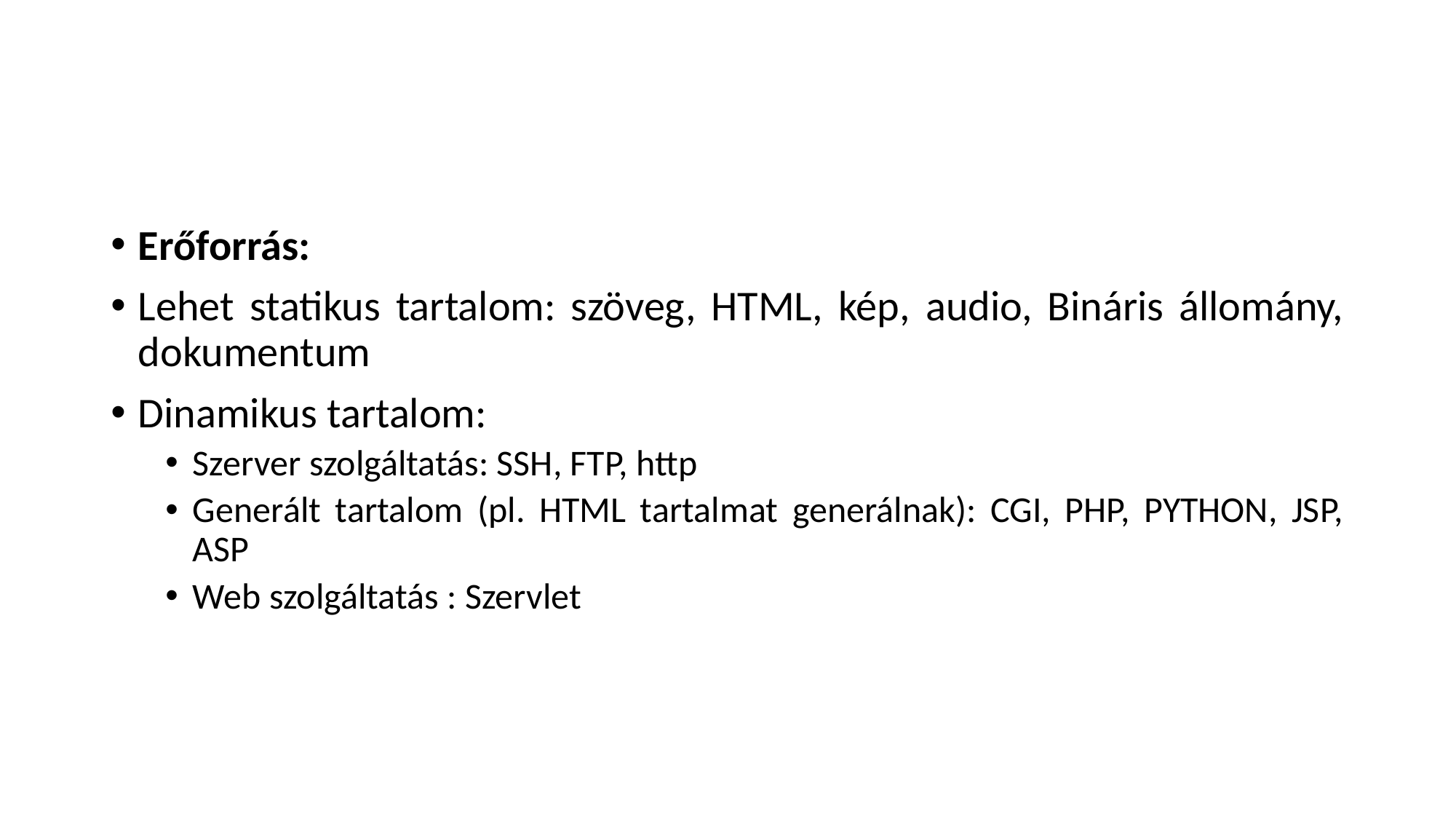

#
Erőforrás:
Lehet statikus tartalom: szöveg, HTML, kép, audio, Bináris állomány, dokumentum
Dinamikus tartalom:
Szerver szolgáltatás: SSH, FTP, http
Generált tartalom (pl. HTML tartalmat generálnak): CGI, PHP, PYTHON, JSP, ASP
Web szolgáltatás : Szervlet